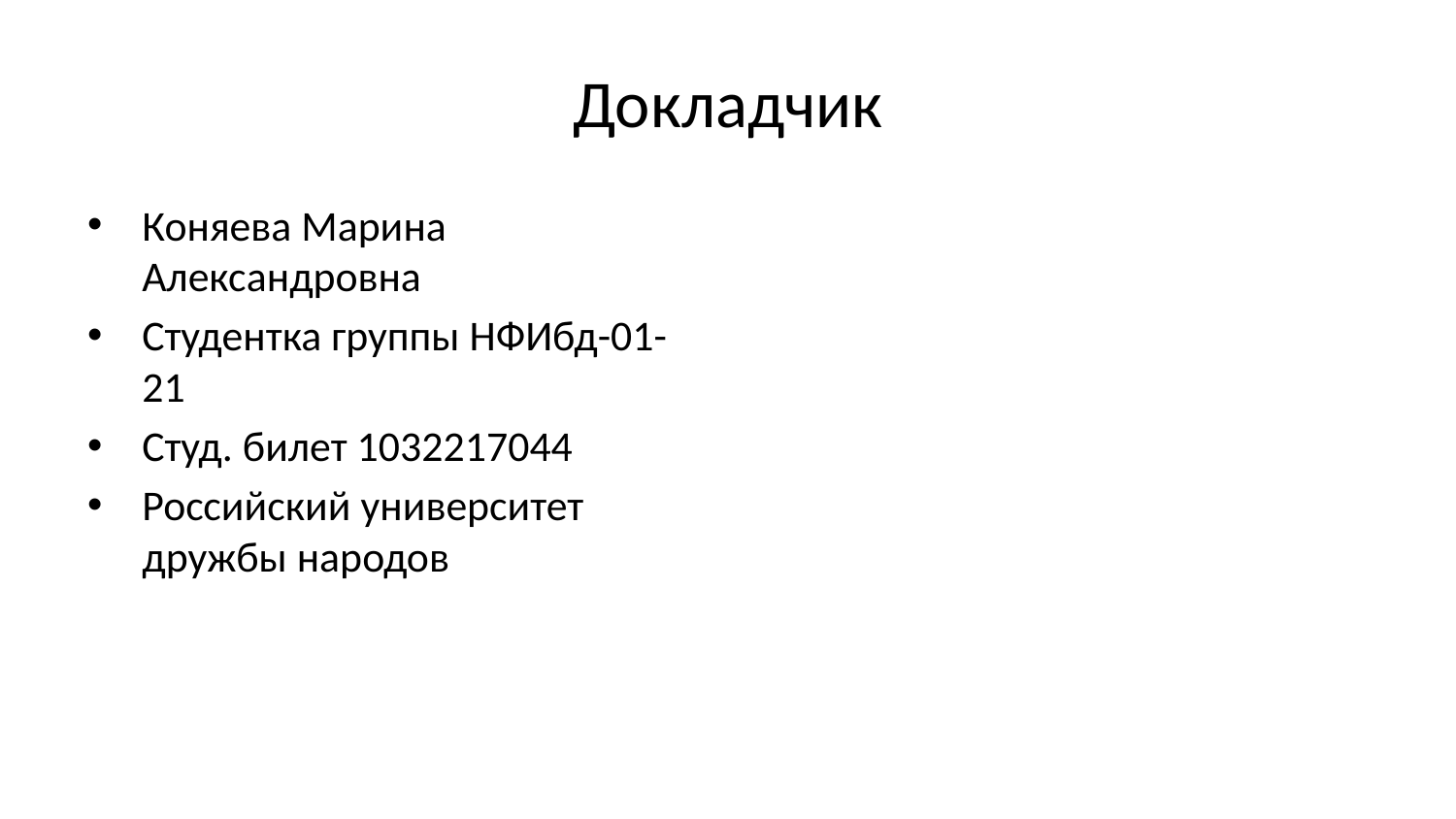

# Докладчик
Коняева Марина Александровна
Студентка группы НФИбд-01-21
Студ. билет 1032217044
Российский университет дружбы народов